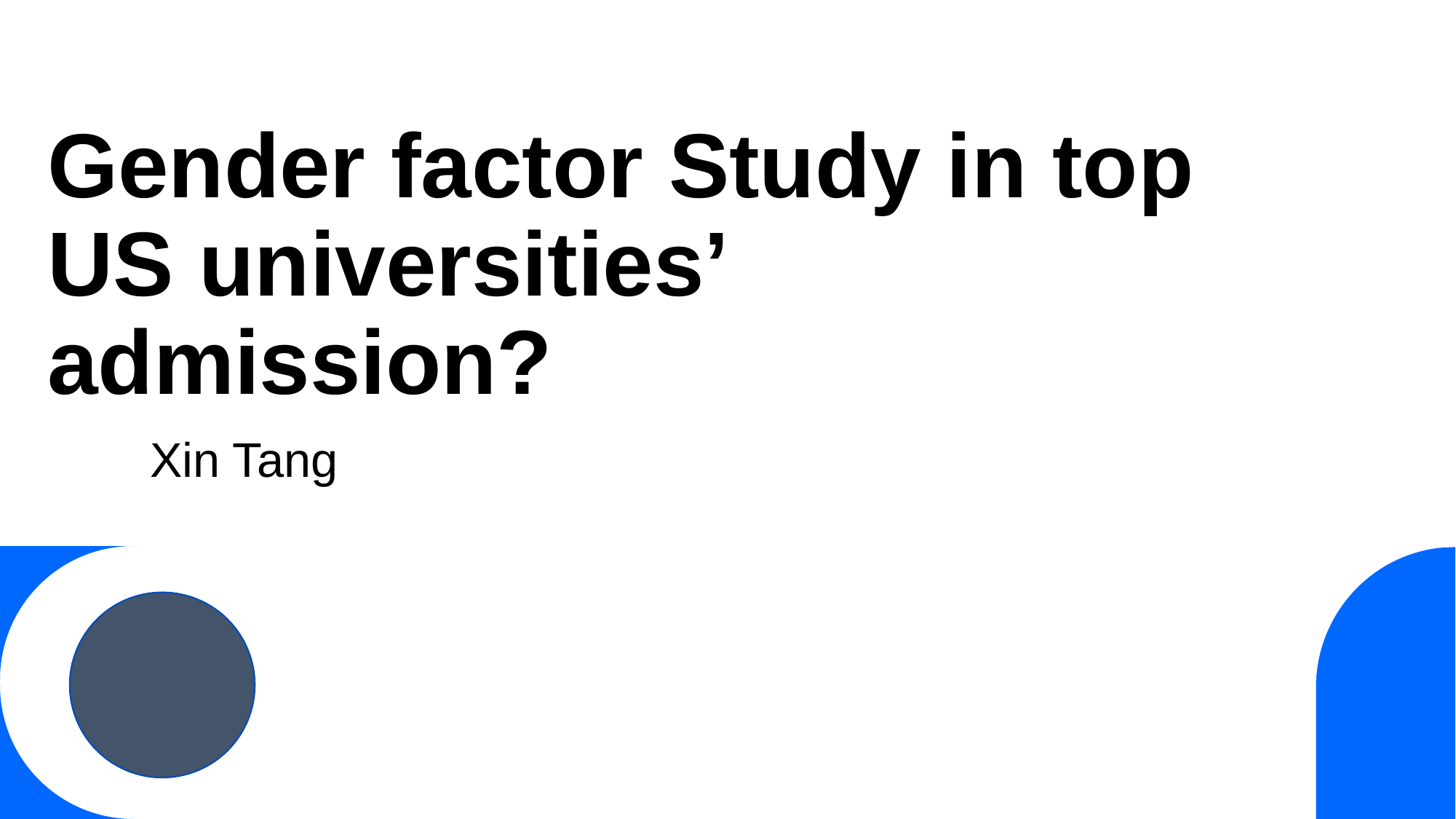

# Gender factor Study in top US universities’ admission?
Xin Tang